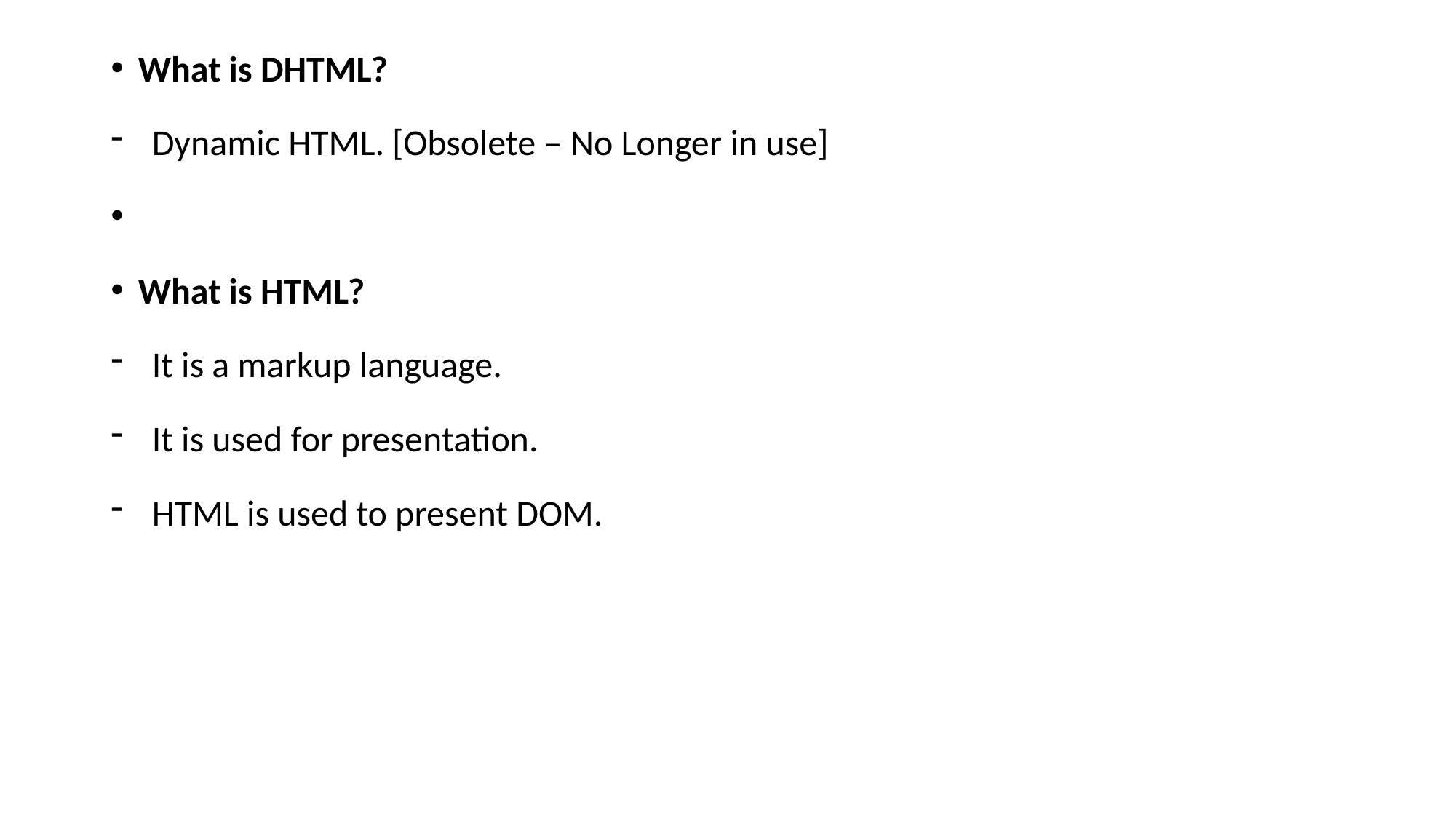

What is DHTML?
Dynamic HTML. [Obsolete – No Longer in use]

What is HTML?
It is a markup language.
It is used for presentation.
HTML is used to present DOM.